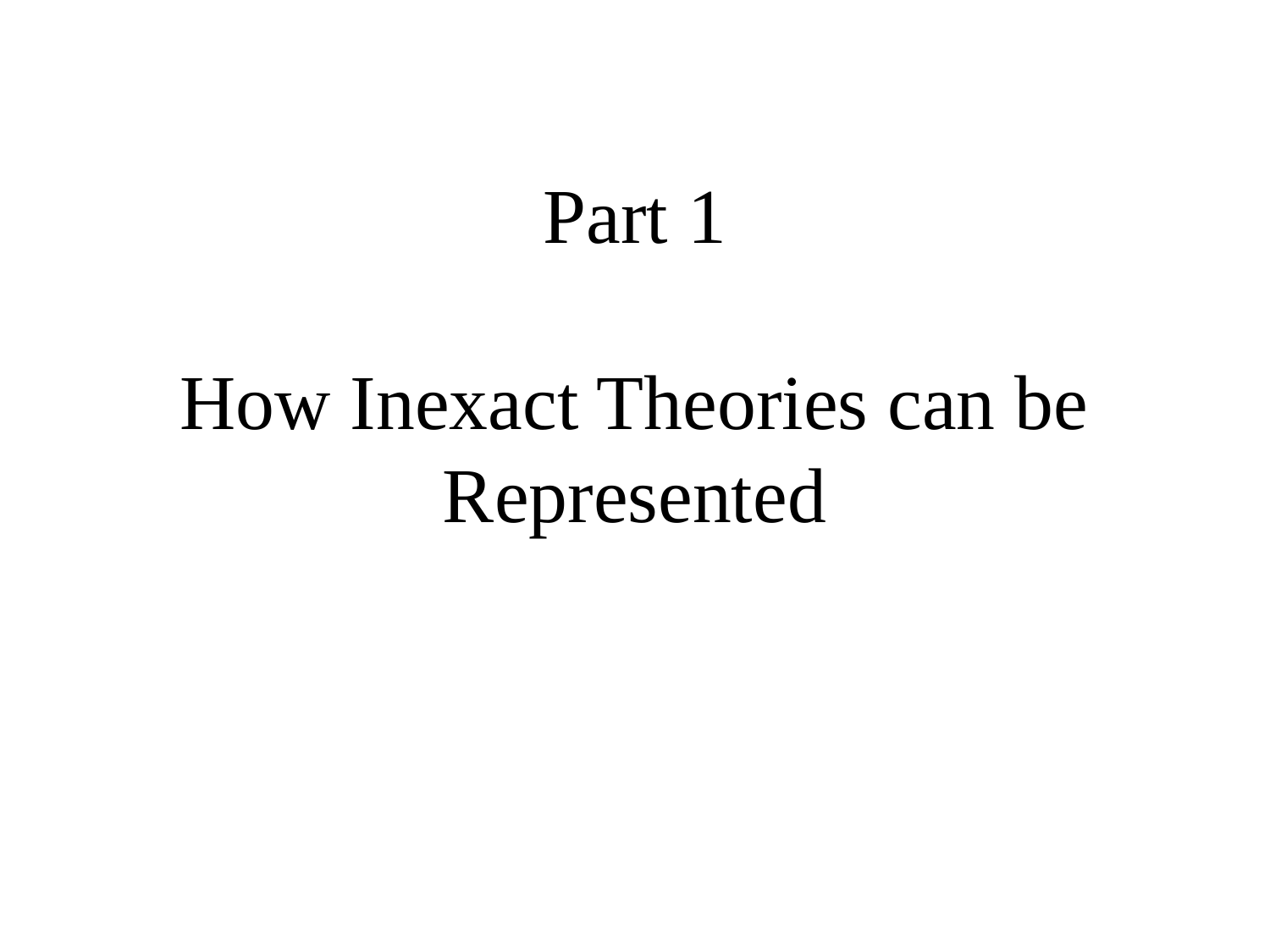

# Part 1 How Inexact Theories can be Represented